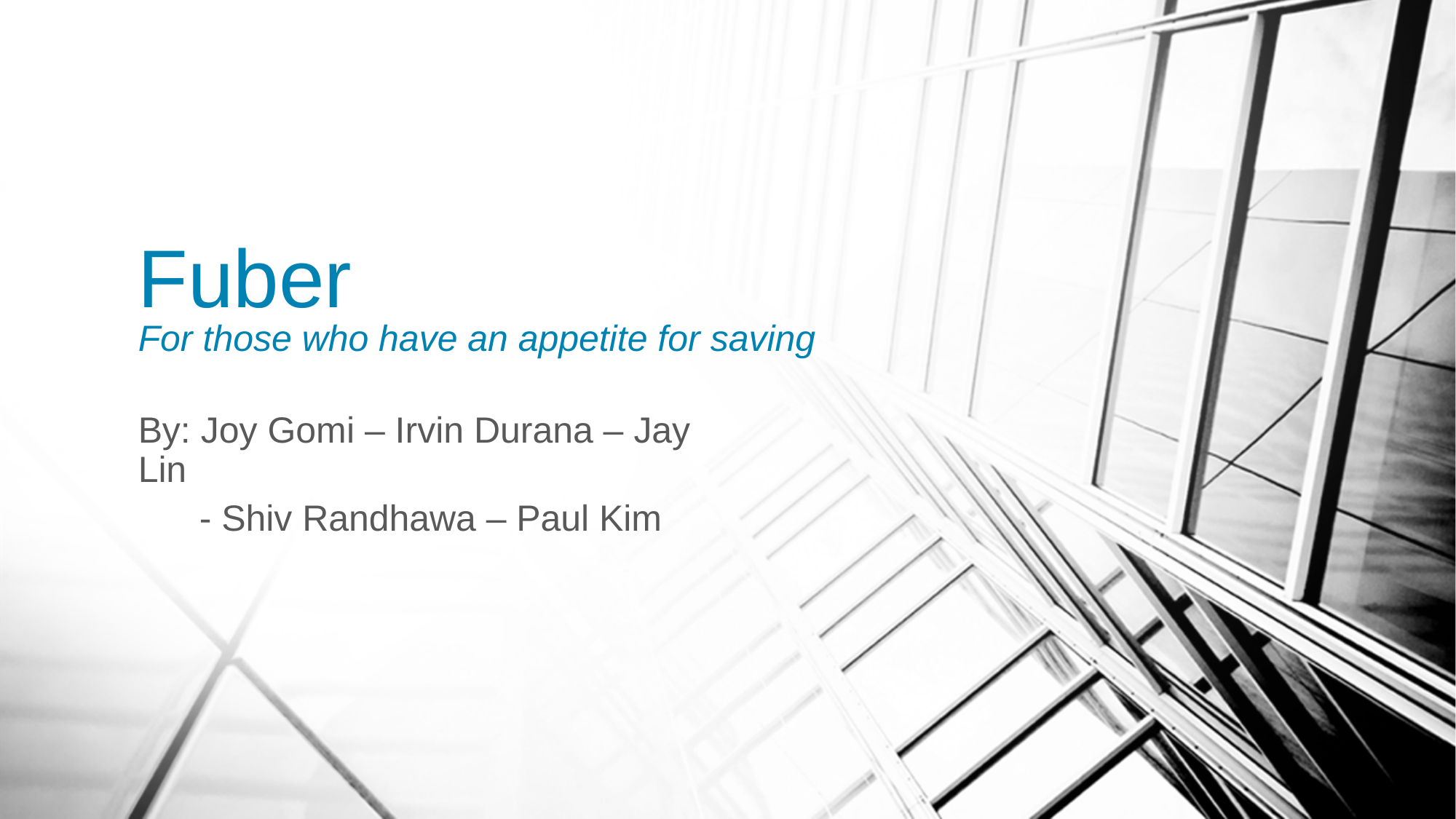

# Fuber For those who have an appetite for saving
By: Joy Gomi – Irvin Durana – Jay Lin
      - Shiv Randhawa – Paul Kim